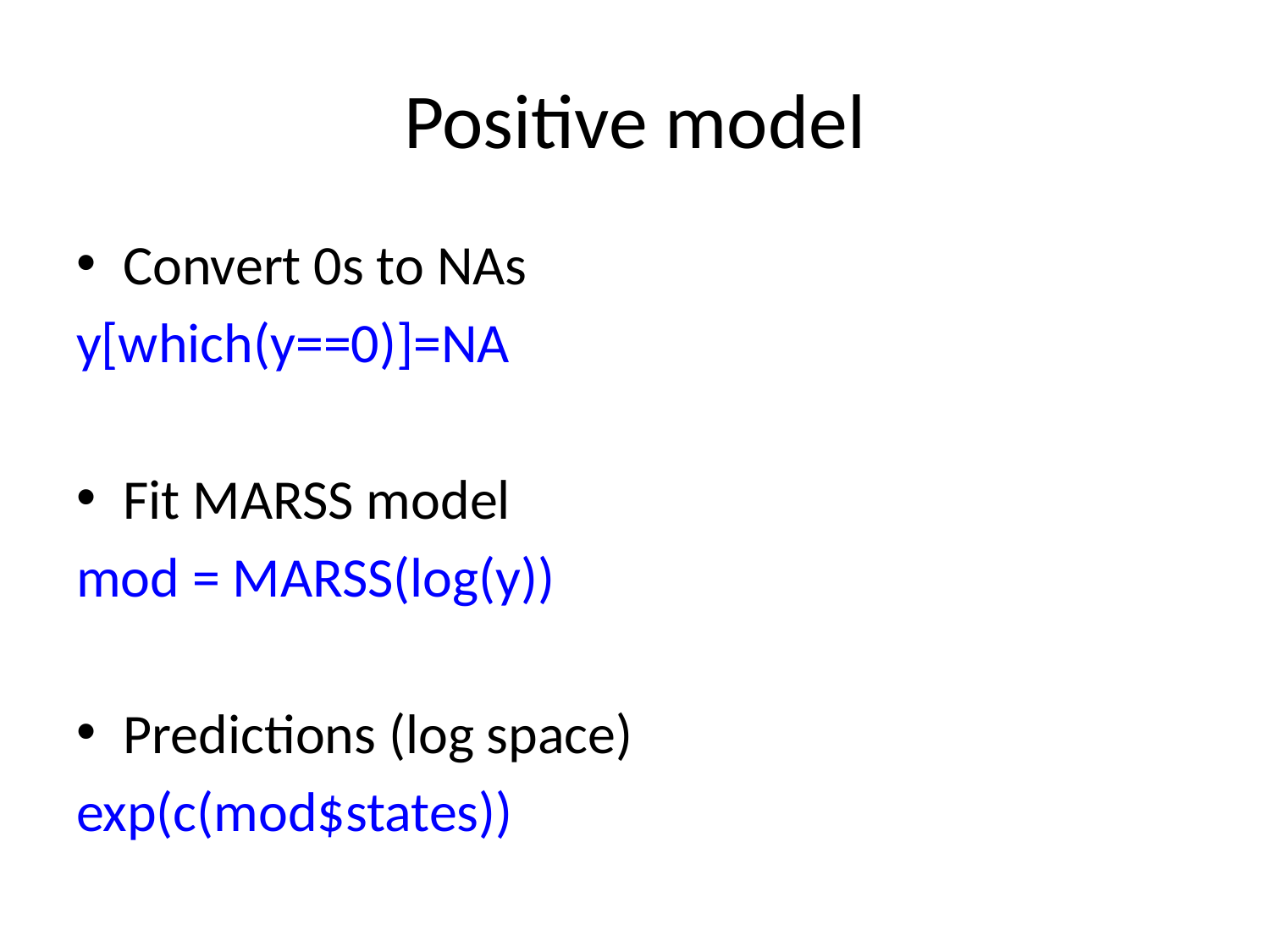

# Positive model
Convert 0s to NAs
y[which(y==0)]=NA

Fit MARSS model
mod = MARSS(log(y))

Predictions (log space)
exp(c(mod$states))